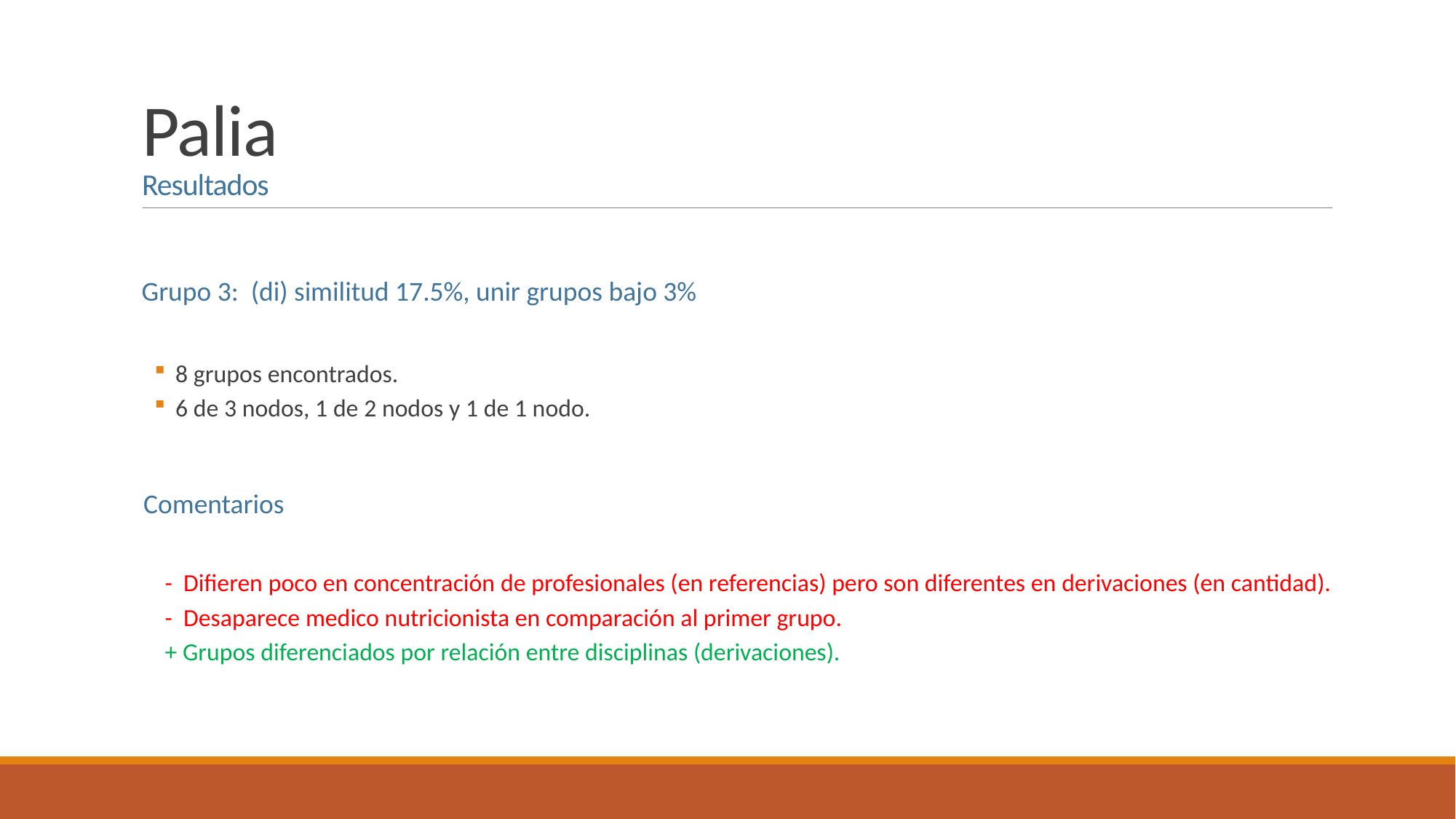

# Palia Resultados

Grupo 3:  (di) similitud 17.5%, unir grupos bajo 3%

8 grupos encontrados.
6 de 3 nodos, 1 de 2 nodos y 1 de 1 nodo.

  Comentarios

-  Difieren poco en concentración de profesionales (en referencias) pero son diferentes en derivaciones (en cantidad).
-  Desaparece medico nutricionista en comparación al primer grupo.
+ Grupos diferenciados por relación entre disciplinas (derivaciones).